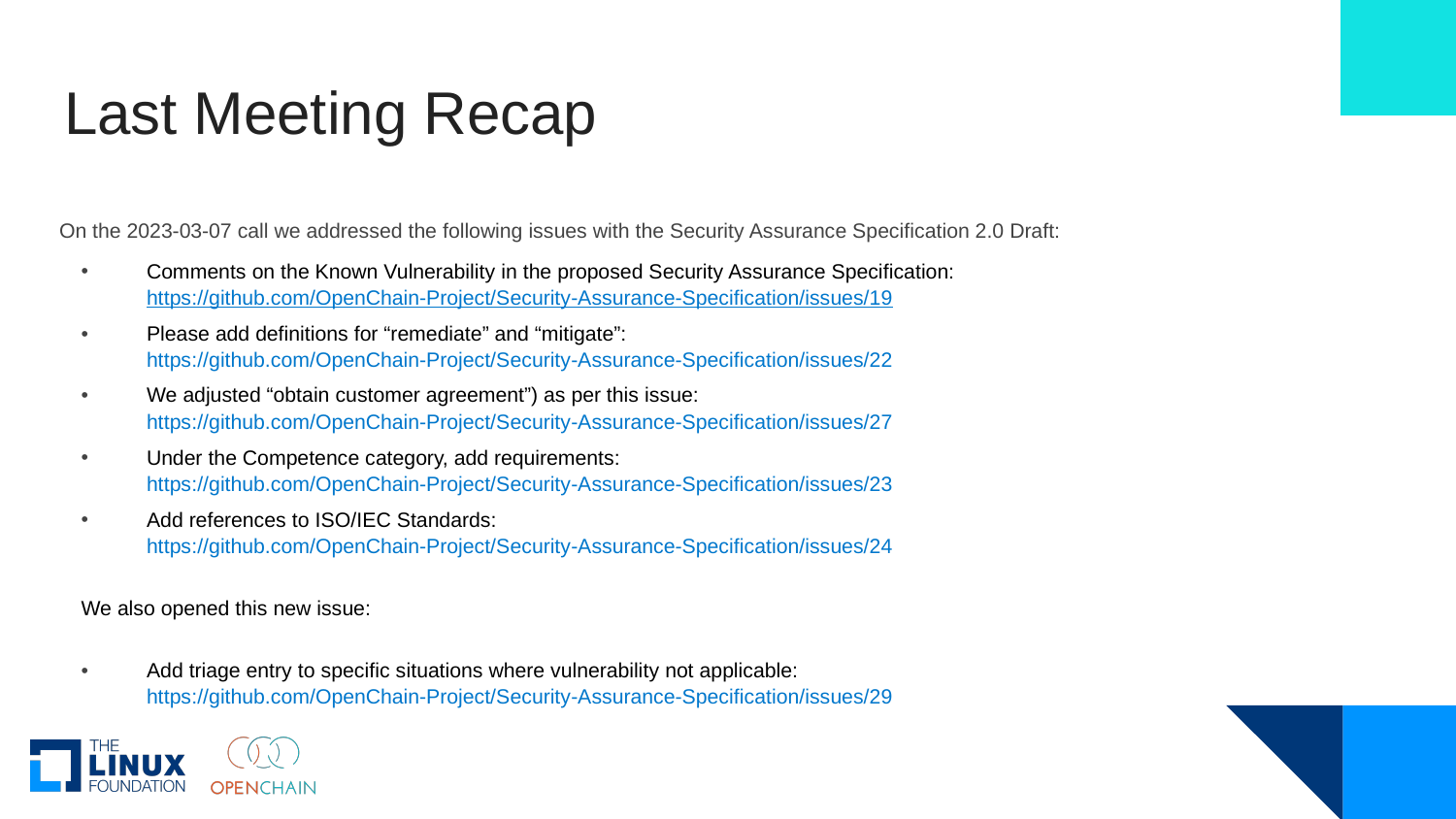

# Last Meeting Recap
On the 2023-03-07 call we addressed the following issues with the Security Assurance Specification 2.0 Draft:
Comments on the Known Vulnerability in the proposed Security Assurance Specification:
https://github.com/OpenChain-Project/Security-Assurance-Specification/issues/19
Please add definitions for “remediate” and “mitigate”:
https://github.com/OpenChain-Project/Security-Assurance-Specification/issues/22
We adjusted “obtain customer agreement”) as per this issue:
https://github.com/OpenChain-Project/Security-Assurance-Specification/issues/27
Under the Competence category, add requirements:
https://github.com/OpenChain-Project/Security-Assurance-Specification/issues/23
Add references to ISO/IEC Standards:
https://github.com/OpenChain-Project/Security-Assurance-Specification/issues/24
We also opened this new issue:
Add triage entry to specific situations where vulnerability not applicable:
https://github.com/OpenChain-Project/Security-Assurance-Specification/issues/29